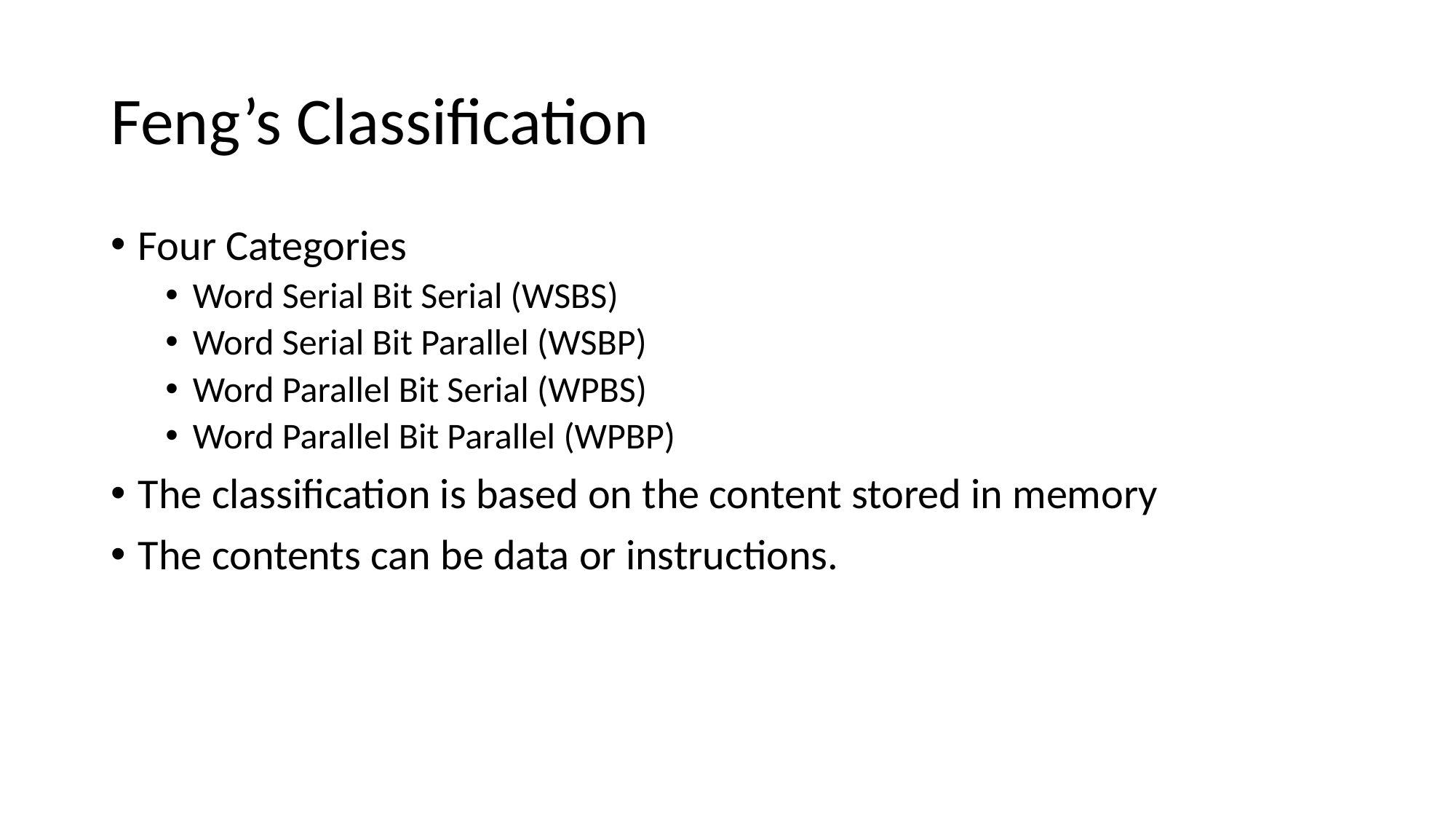

# Feng’s Classification
Four Categories
Word Serial Bit Serial (WSBS)
Word Serial Bit Parallel (WSBP)
Word Parallel Bit Serial (WPBS)
Word Parallel Bit Parallel (WPBP)
The classification is based on the content stored in memory
The contents can be data or instructions.